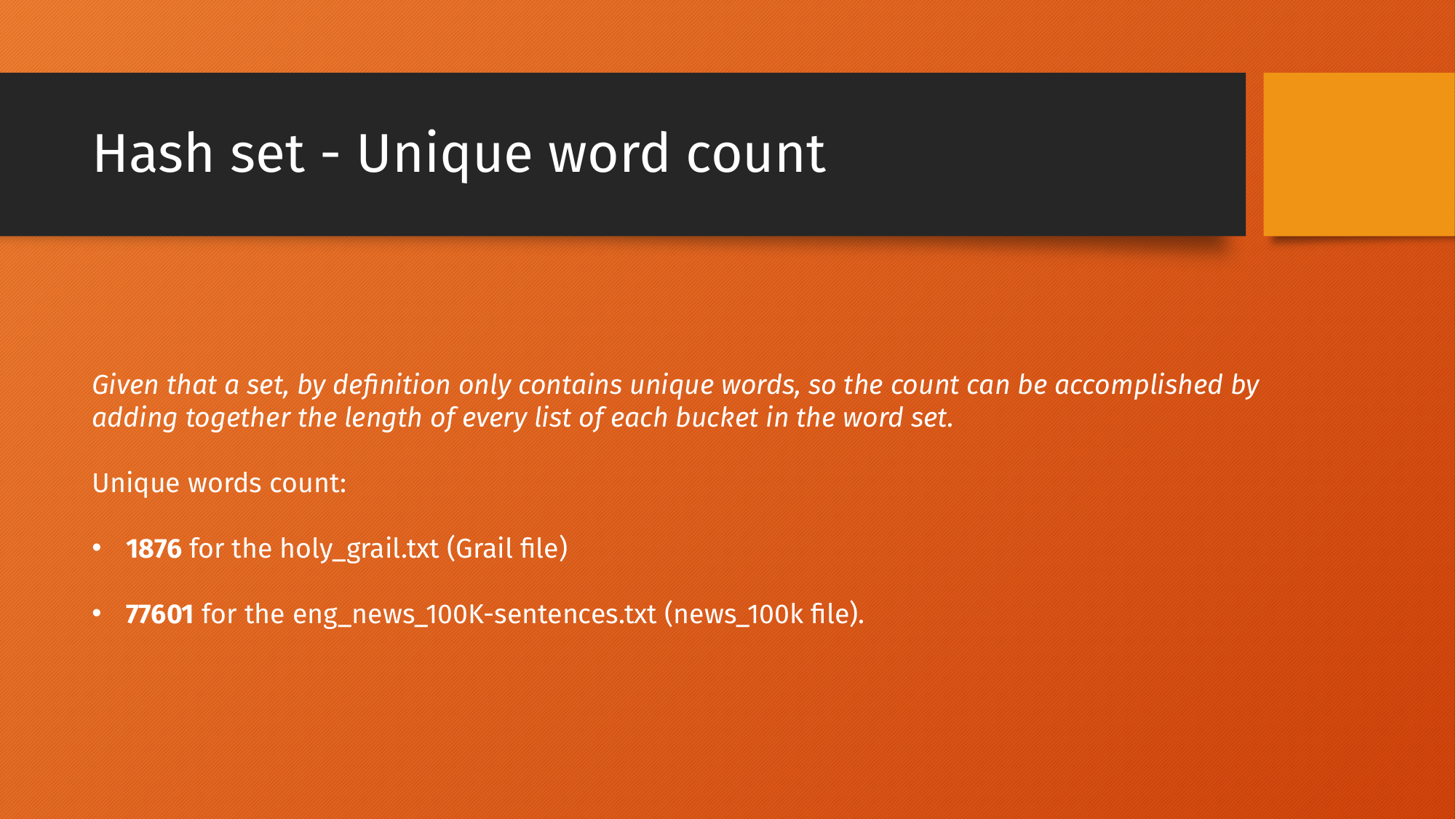

# Hash set - Unique word count
Given that a set, by definition only contains unique words, so the count can be accomplished by adding together the length of every list of each bucket in the word set.

Unique words count:

1876 for the holy_grail.txt (Grail file)

77601 for the eng_news_100K-sentences.txt (news_100k file).